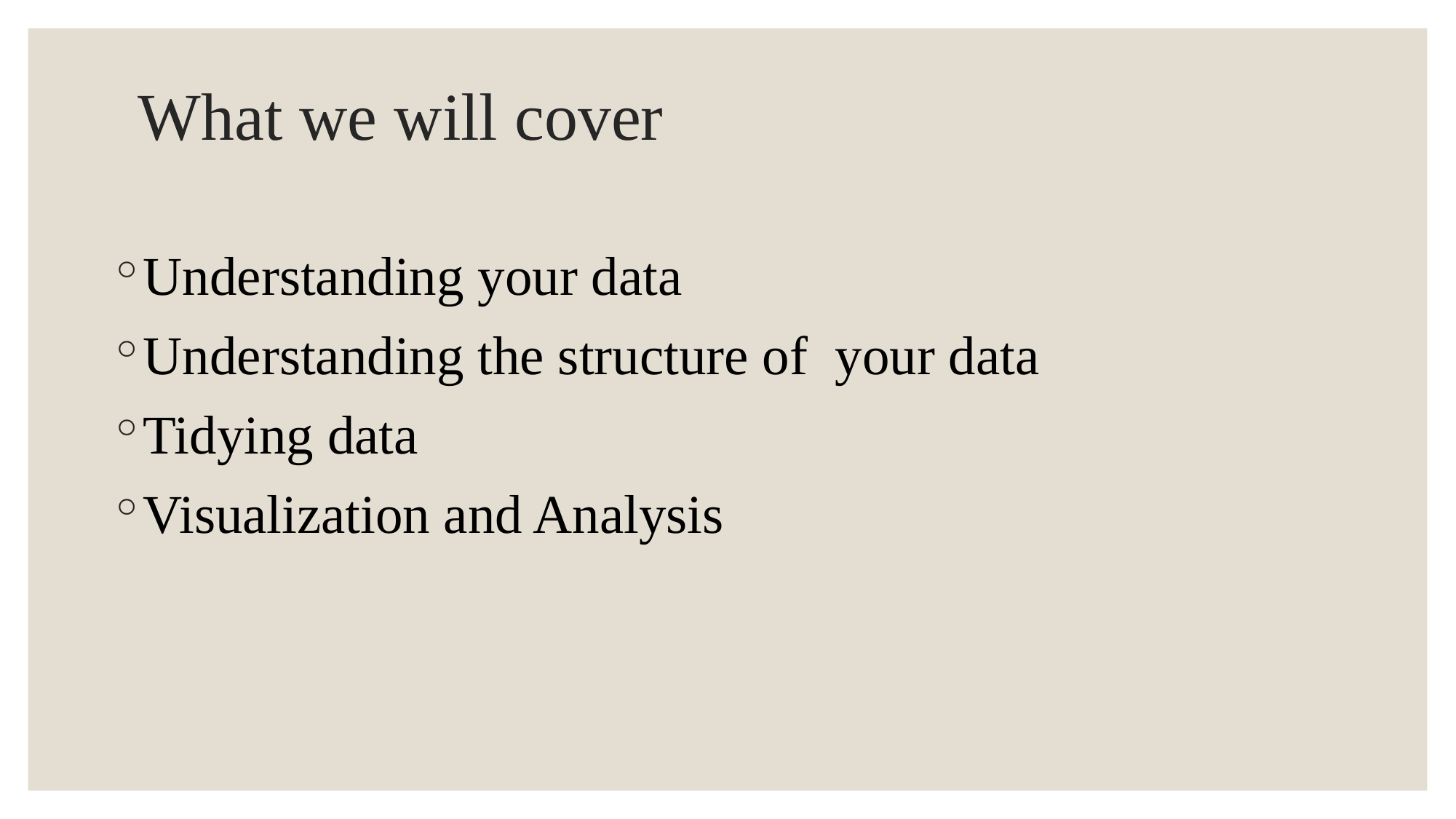

# What we will cover

Understanding your data
Understanding the structure of  your data
Tidying data
Visualization and Analysis